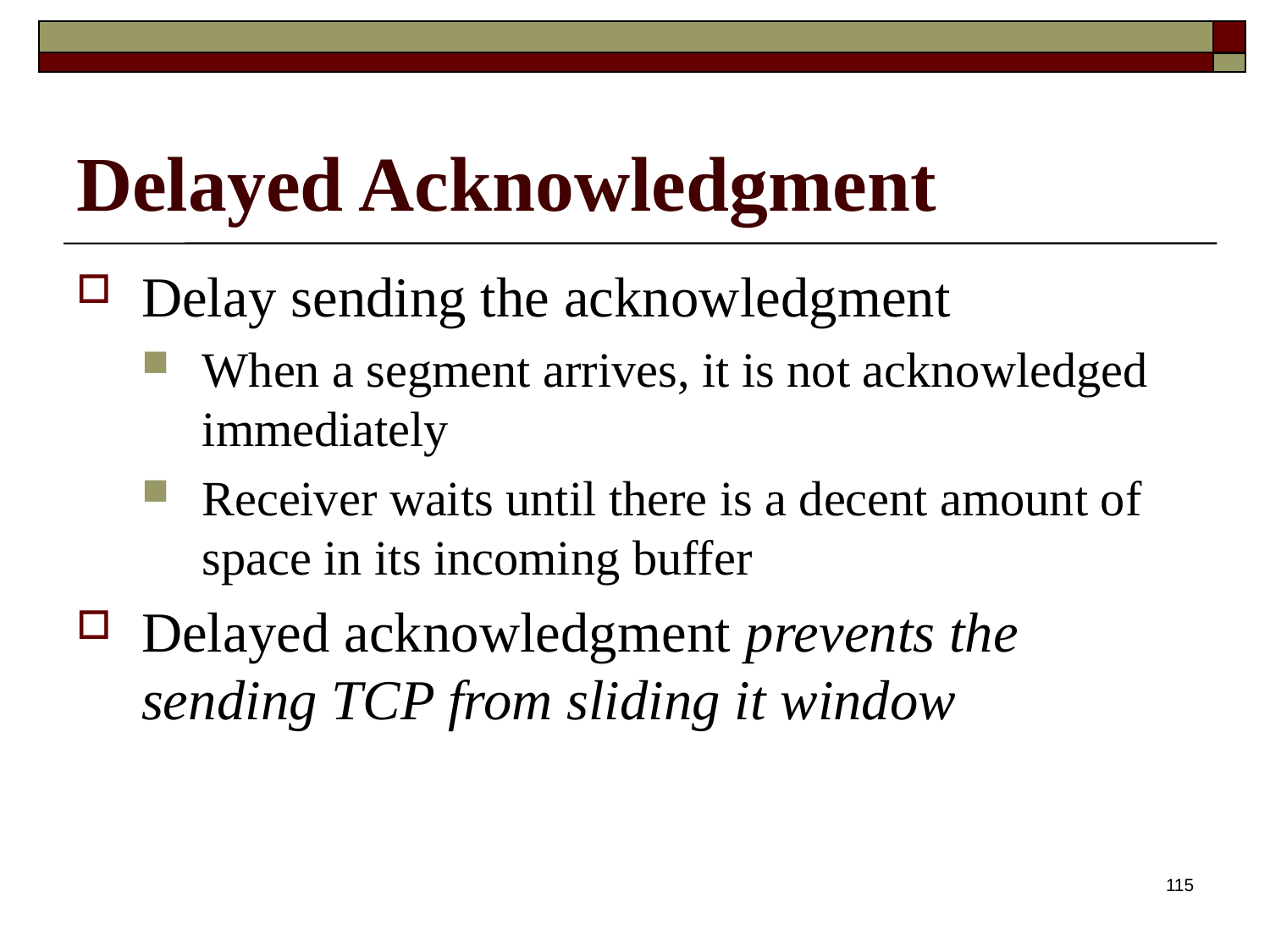

# Delayed Acknowledgment
Delay sending the acknowledgment
When a segment arrives, it is not acknowledged immediately
Receiver waits until there is a decent amount of space in its incoming buffer
Delayed acknowledgment prevents the sending TCP from sliding it window
115